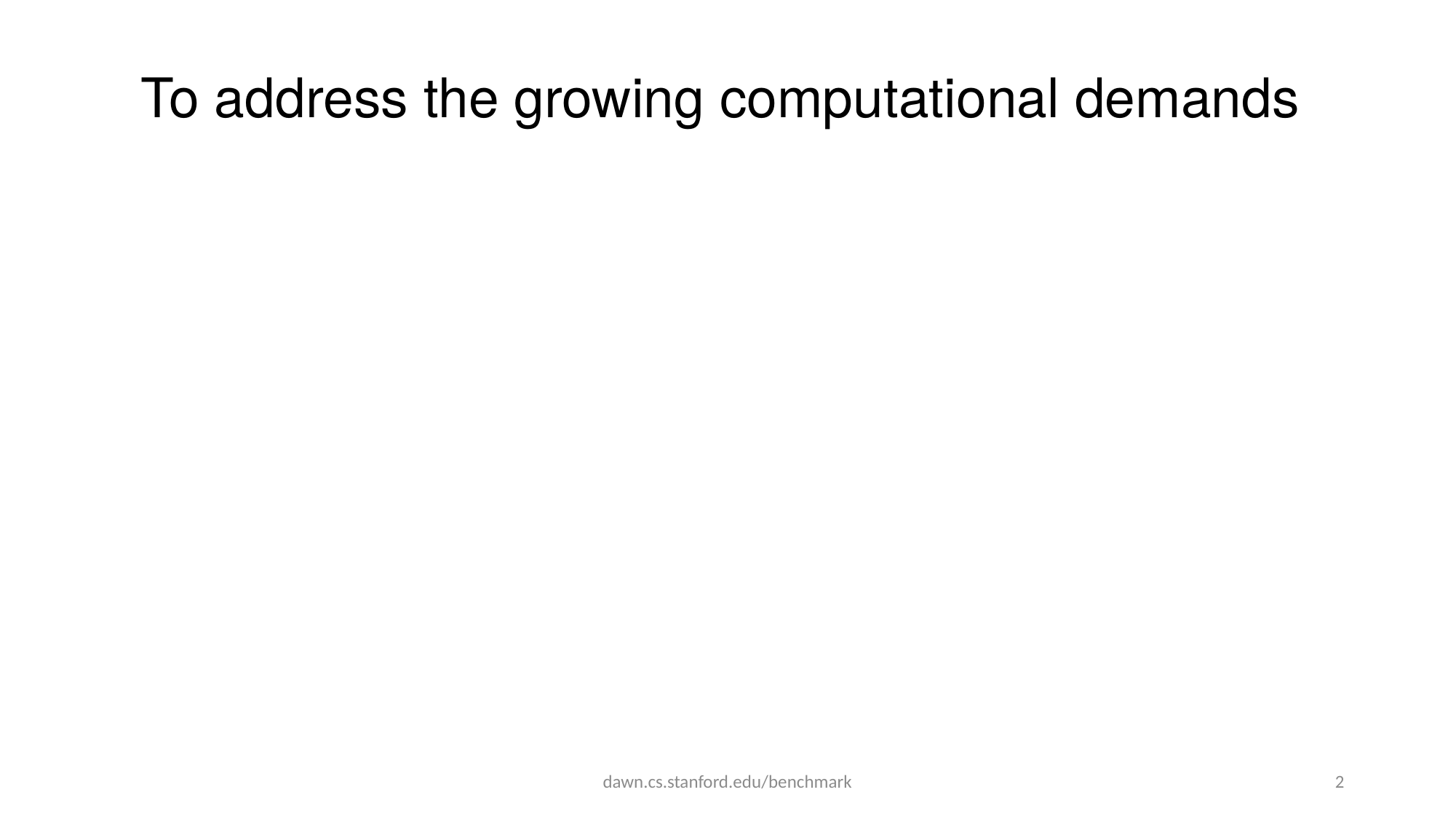

To address the growing computational demands
dawn.cs.stanford.edu/benchmark
2